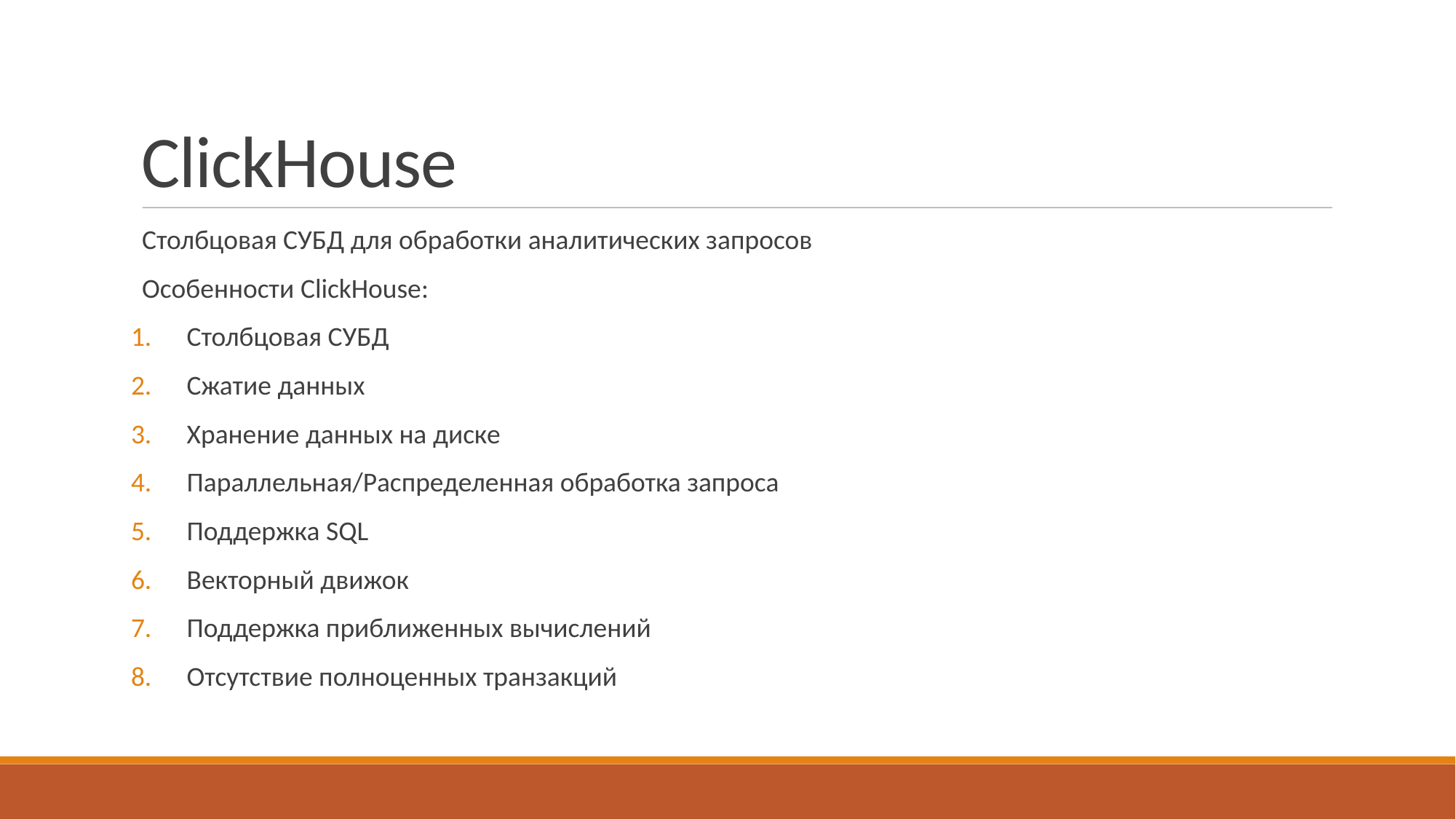

ClickHouse
Столбцовая СУБД для обработки аналитических запросов
Особенности ClickHouse:
Столбцовая СУБД
Сжатие данных
Хранение данных на диске
Параллельная/Распределенная обработка запроса
Поддержка SQL
Векторный движок
Поддержка приближенных вычислений
Отсутствие полноценных транзакций